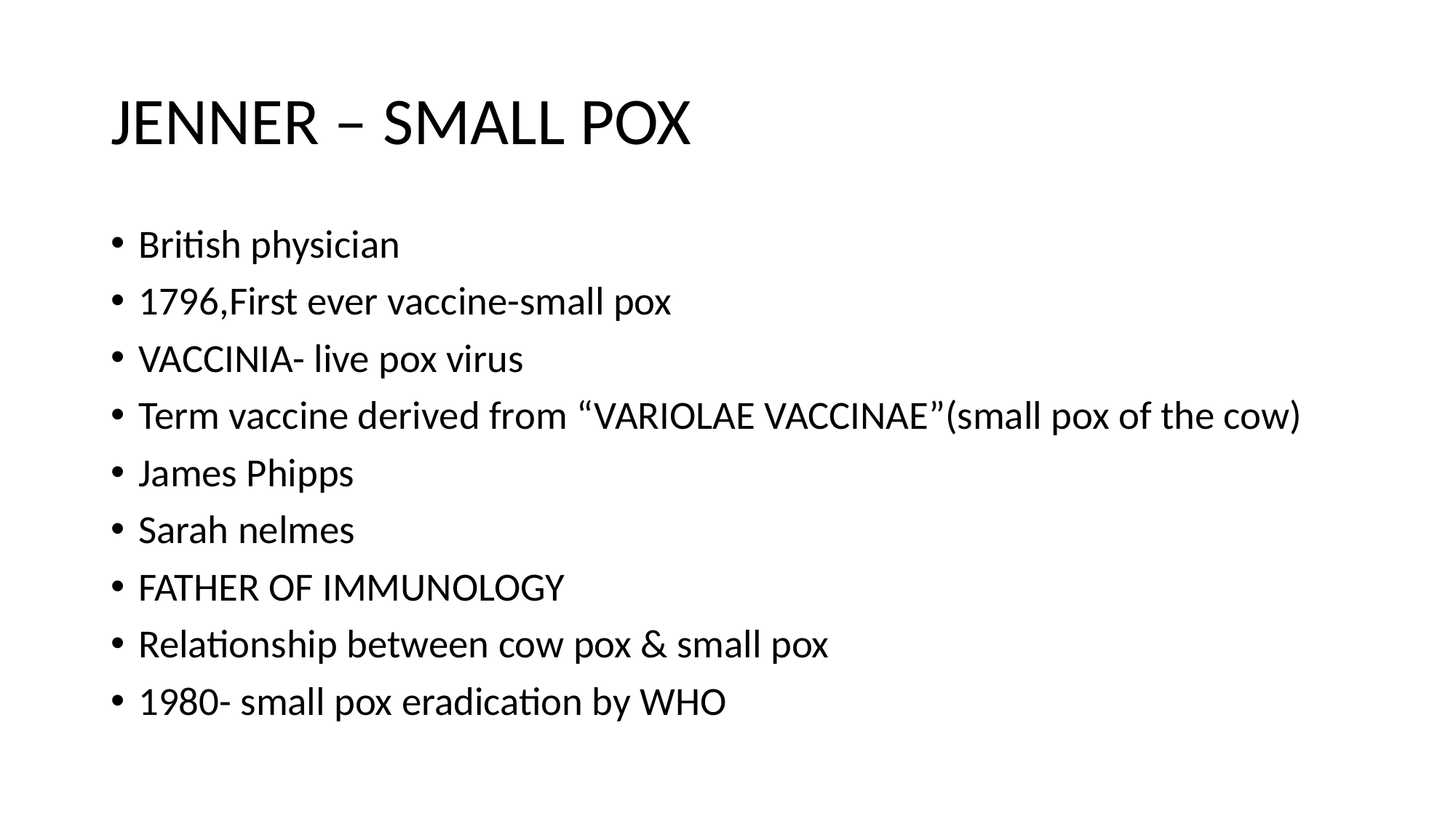

# JENNER – SMALL POX
British physician
1796,First ever vaccine-small pox
VACCINIA- live pox virus
Term vaccine derived from “VARIOLAE VACCINAE”(small pox of the cow)
James Phipps
Sarah nelmes
FATHER OF IMMUNOLOGY
Relationship between cow pox & small pox
1980- small pox eradication by WHO